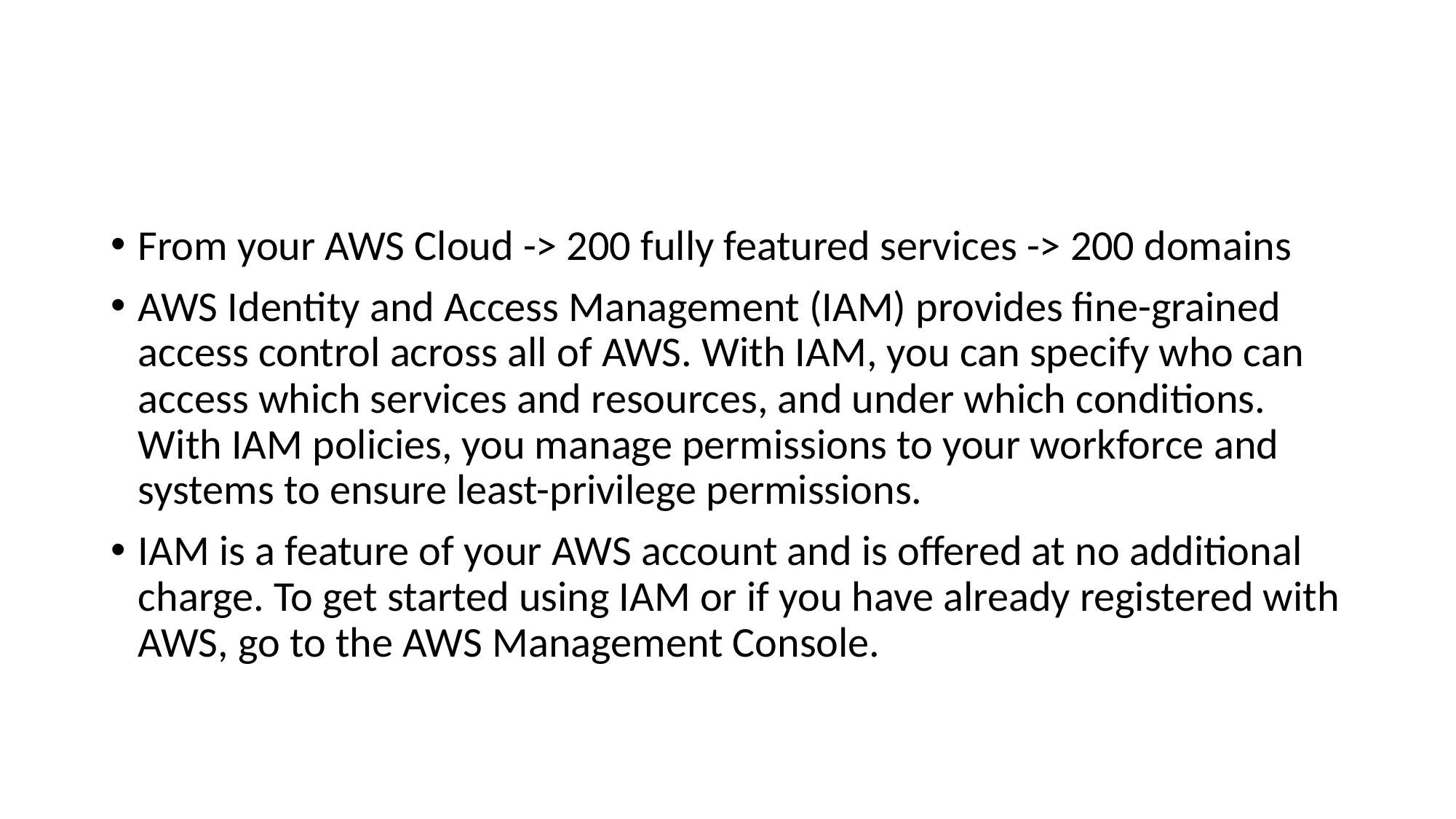

#
From your AWS Cloud -> 200 fully featured services -> 200 domains
AWS Identity and Access Management (IAM) provides fine-grained access control across all of AWS. With IAM, you can specify who can access which services and resources, and under which conditions. With IAM policies, you manage permissions to your workforce and systems to ensure least-privilege permissions.
IAM is a feature of your AWS account and is offered at no additional charge. To get started using IAM or if you have already registered with AWS, go to the AWS Management Console.